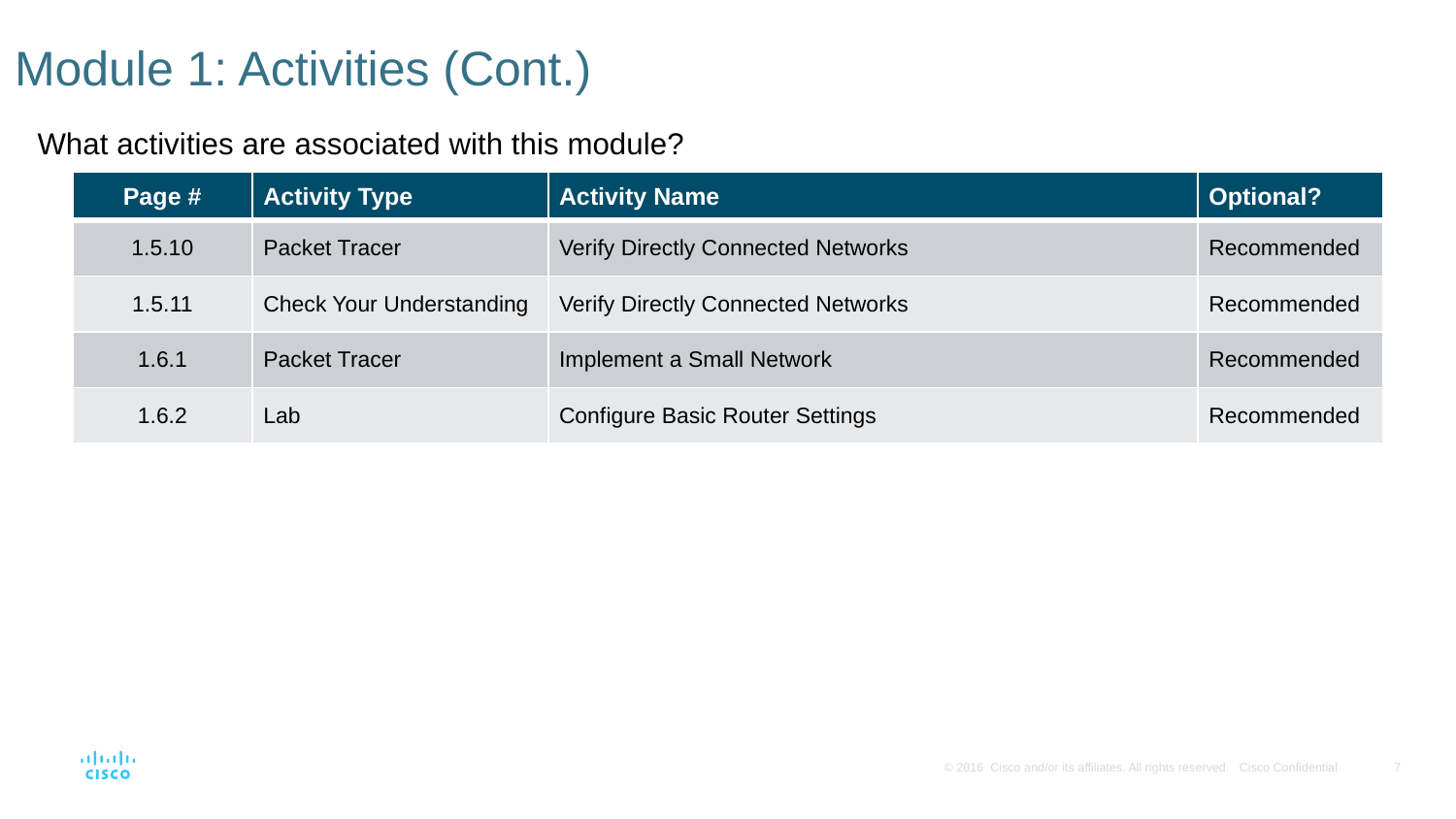

# Module 1: Activities (Cont.)
What activities are associated with this module?

| Page # | Activity Type | Activity Name | Optional? |
| --- | --- | --- | --- |
| 1.5.10 | Packet Tracer | Verify Directly Connected Networks | Recommended |
| 1.5.11 | Check Your Understanding | Verify Directly Connected Networks | Recommended |
| 1.6.1 | Packet Tracer | Implement a Small Network | Recommended |
| 1.6.2 | Lab | Configure Basic Router Settings | Recommended |